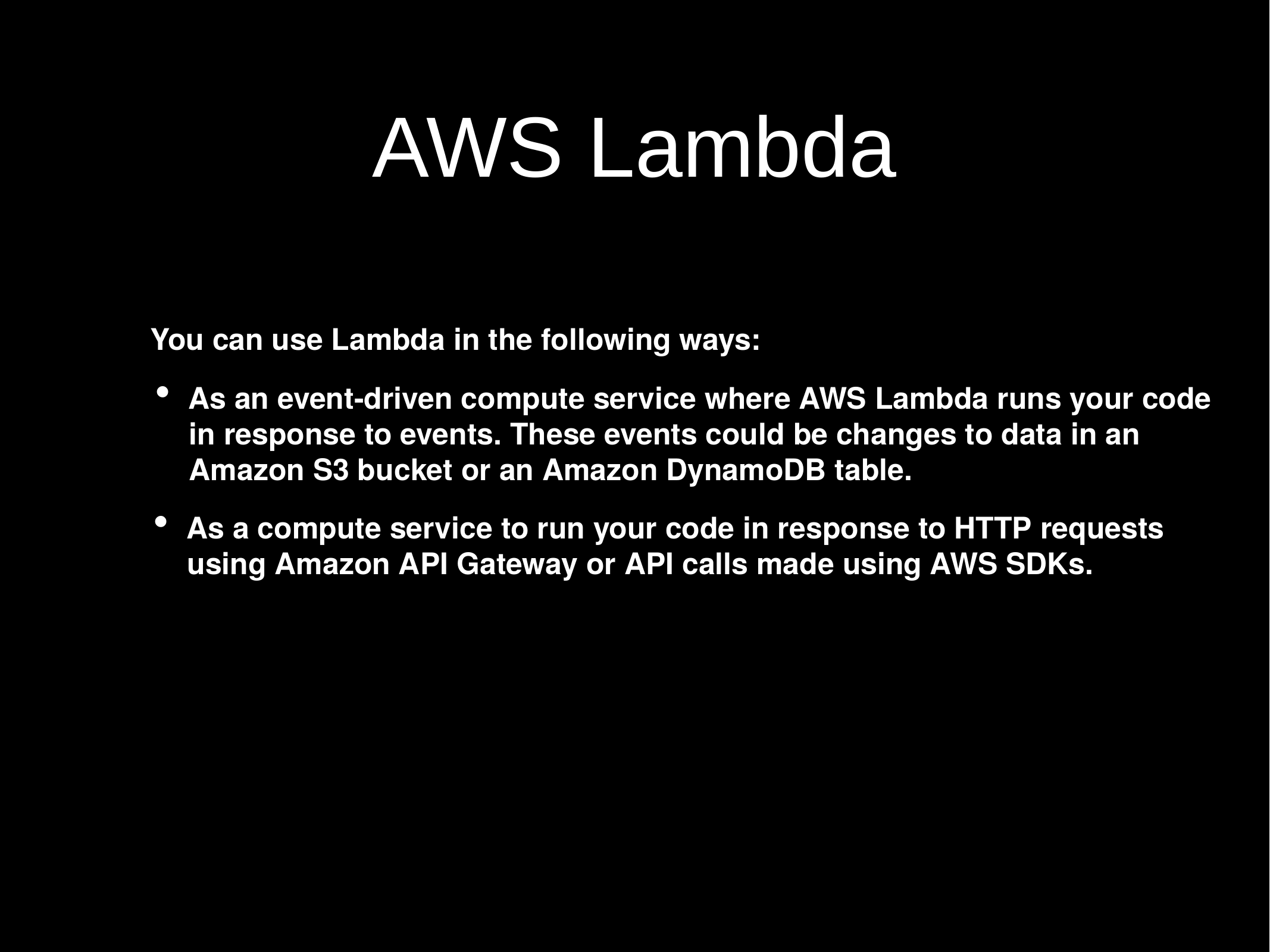

AWS Lambda
You can use Lambda in the following ways:
As an event-driven compute service where AWS Lambda runs your code
    in response to events. These events could be changes to data in an
    Amazon S3 bucket or an Amazon DynamoDB table.
As a compute service to run your code in response to HTTP requests
    using Amazon API Gateway or API calls made using AWS SDKs.